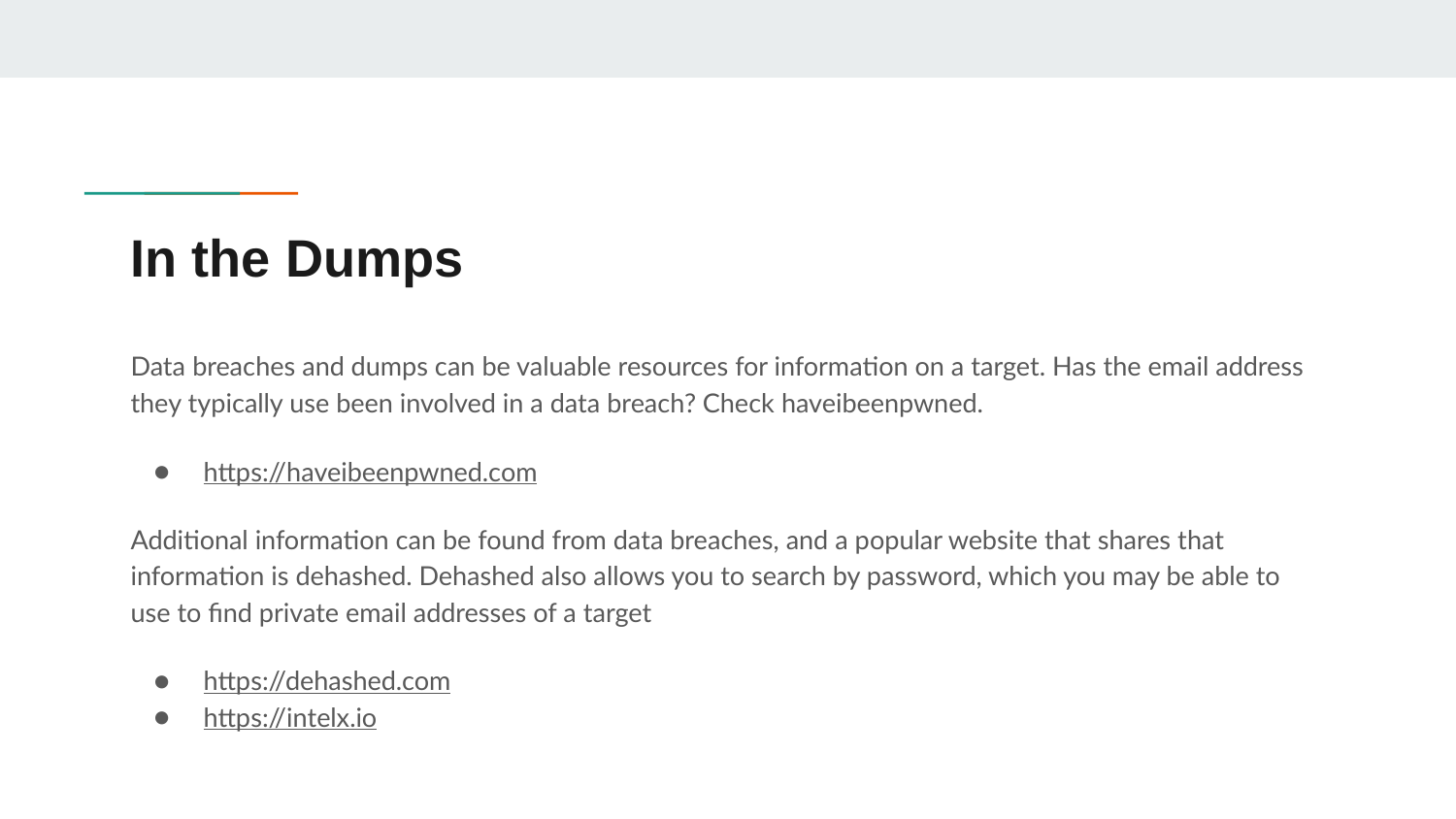

# In the Dumps
Data breaches and dumps can be valuable resources for information on a target. Has the email address they typically use been involved in a data breach? Check haveibeenpwned.
https://haveibeenpwned.com
Additional information can be found from data breaches, and a popular website that shares that information is dehashed. Dehashed also allows you to search by password, which you may be able to use to find private email addresses of a target
https://dehashed.com
https://intelx.io